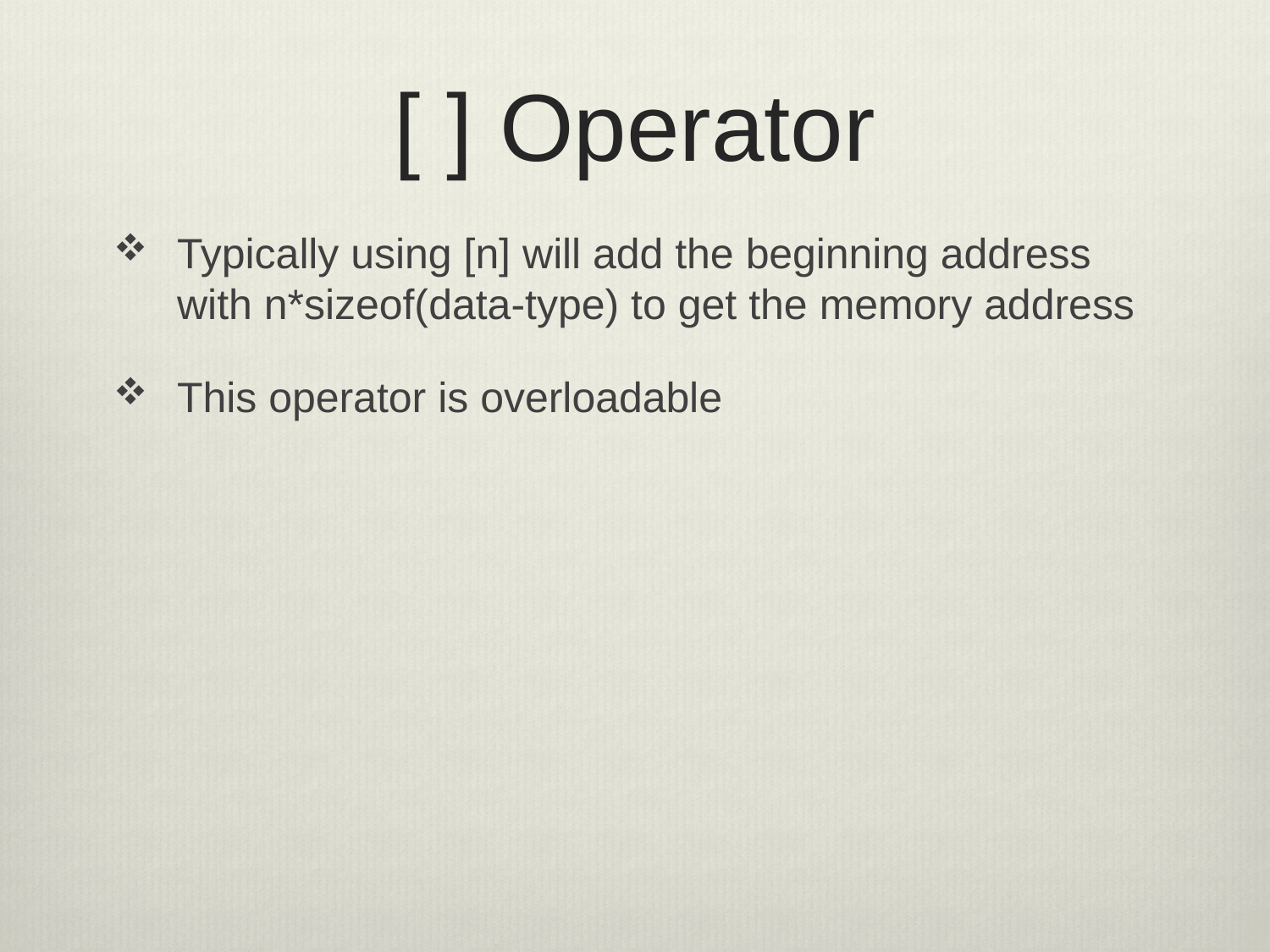

# [ ] Operator
Typically using [n] will add the beginning address with n*sizeof(data-type) to get the memory address
This operator is overloadable